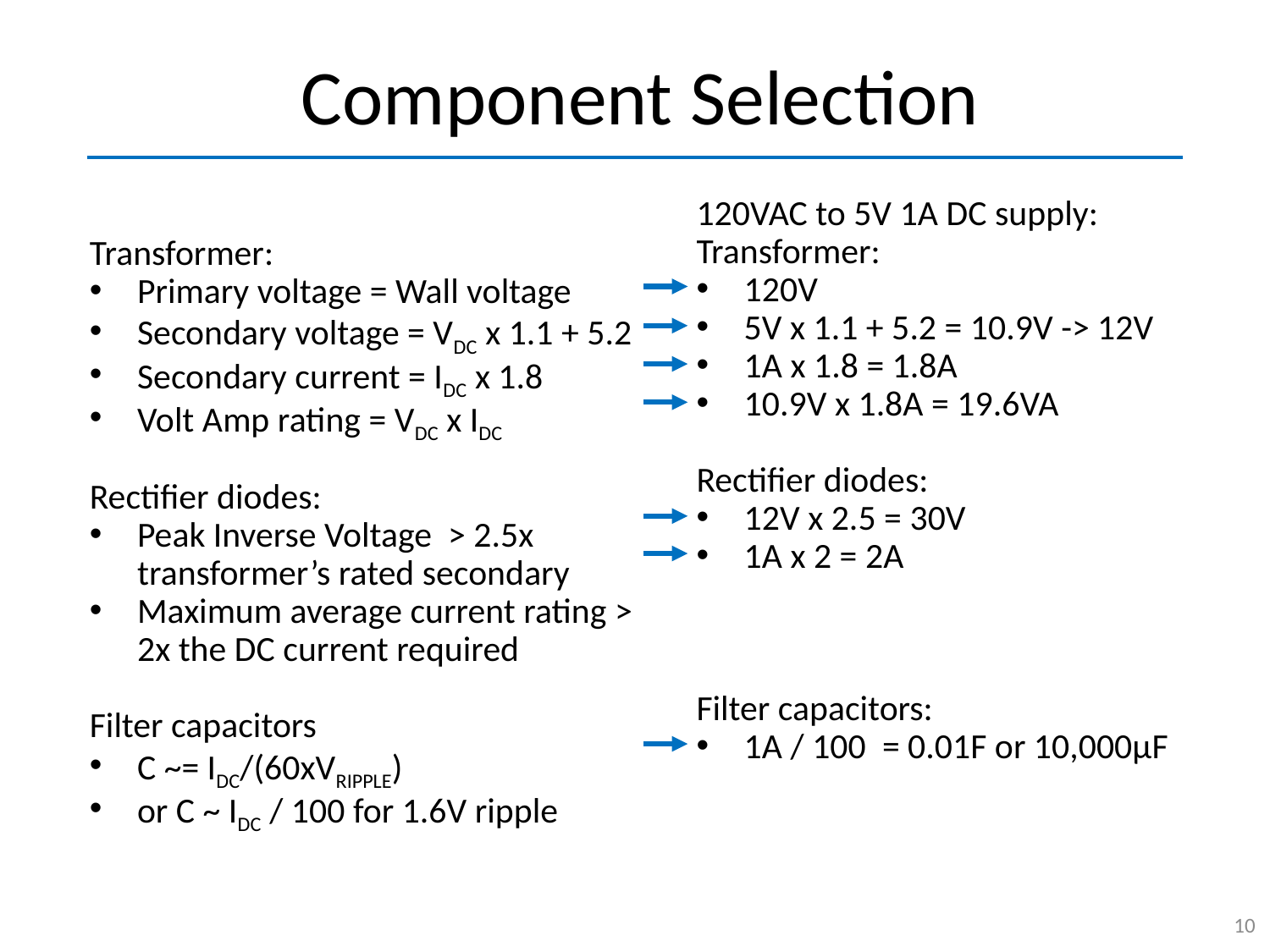

# Component Selection
120VAC to 5V 1A DC supply:
Transformer:
120V
5V x 1.1 + 5.2 = 10.9V -> 12V
1A x 1.8 = 1.8A
10.9V x 1.8A = 19.6VA

Rectifier diodes:
12V x 2.5 = 30V
1A x 2 = 2A

Filter capacitors:
1A / 100  = 0.01F or 10,000µF
Transformer:
Primary voltage = Wall voltage
Secondary voltage = VDC x 1.1 + 5.2
Secondary current = IDC x 1.8
Volt Amp rating = VDC x IDC

Rectifier diodes:
Peak Inverse Voltage  > 2.5x transformer’s rated secondary
Maximum average current rating > 2x the DC current required

Filter capacitors
C ~= IDC/(60xVRIPPLE)
or C ~ IDC / 100 for 1.6V ripple
10